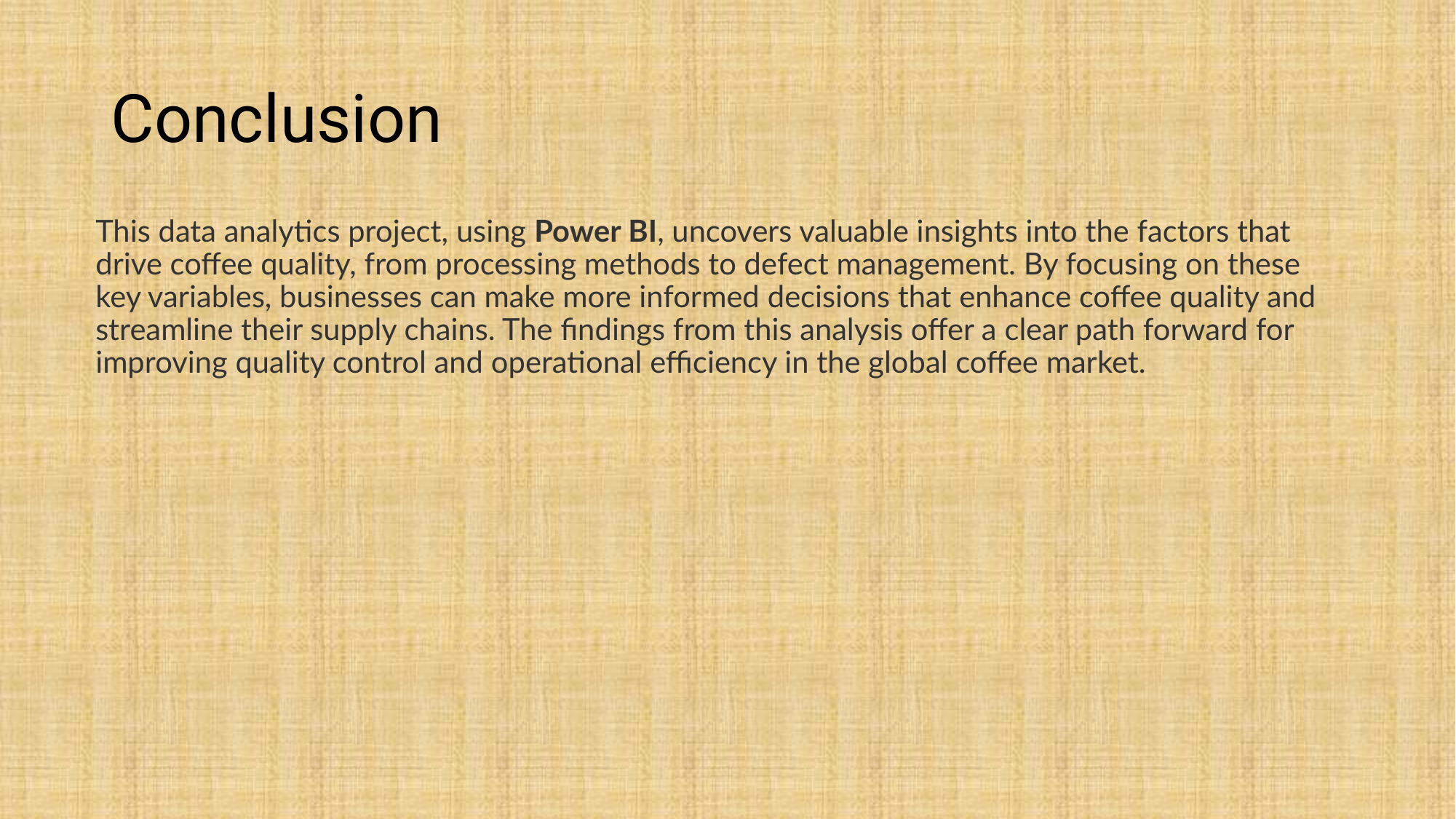

# Conclusion
This data analytics project, using Power BI, uncovers valuable insights into the factors that drive coffee quality, from processing methods to defect management. By focusing on these key variables, businesses can make more informed decisions that enhance coffee quality and streamline their supply chains. The findings from this analysis offer a clear path forward for improving quality control and operational efficiency in the global coffee market.